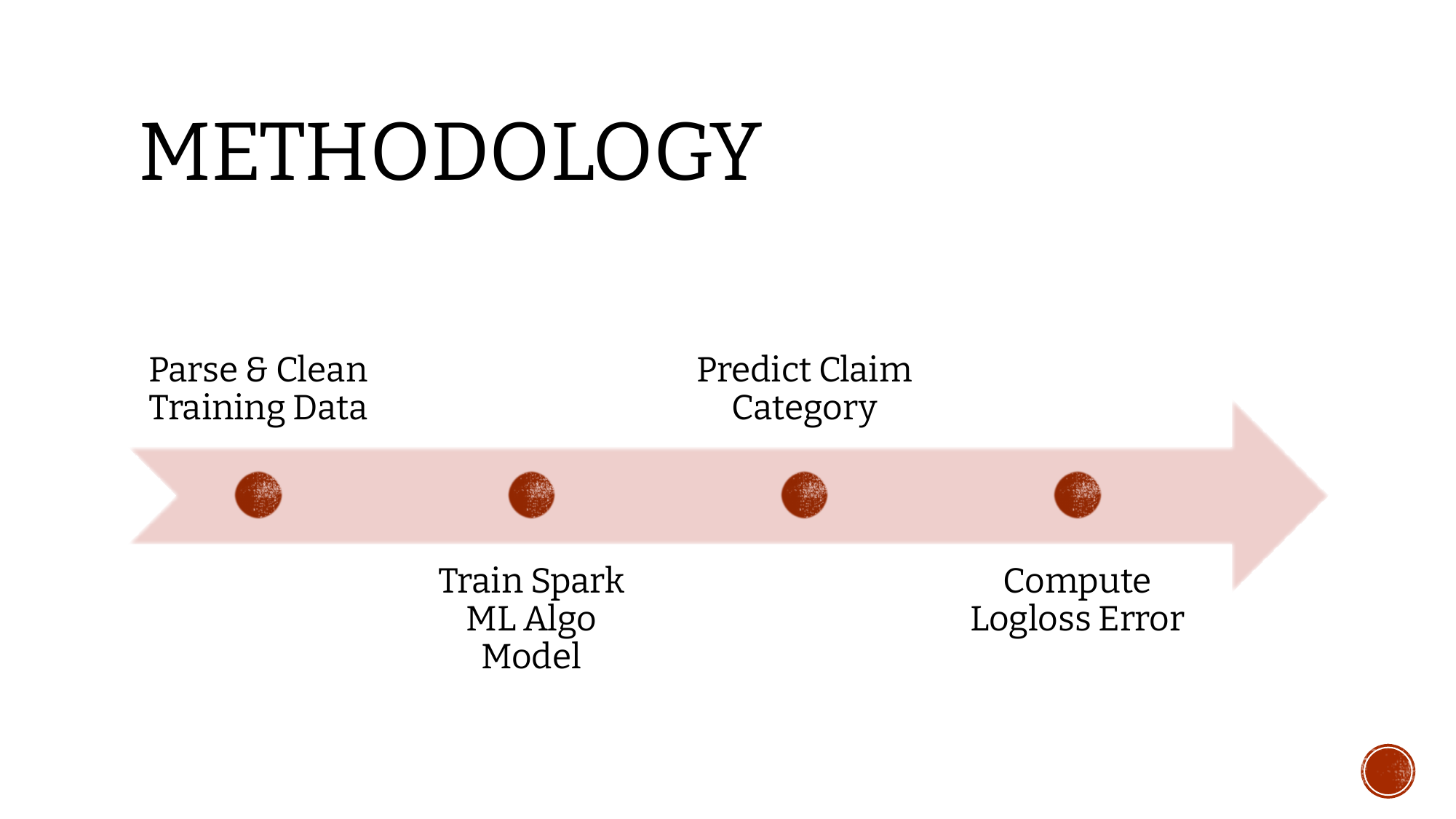

# methodology
Parse & Clean Training Data
Train Spark ML Algo Model
Predict Claim Category
Compute Logloss Error